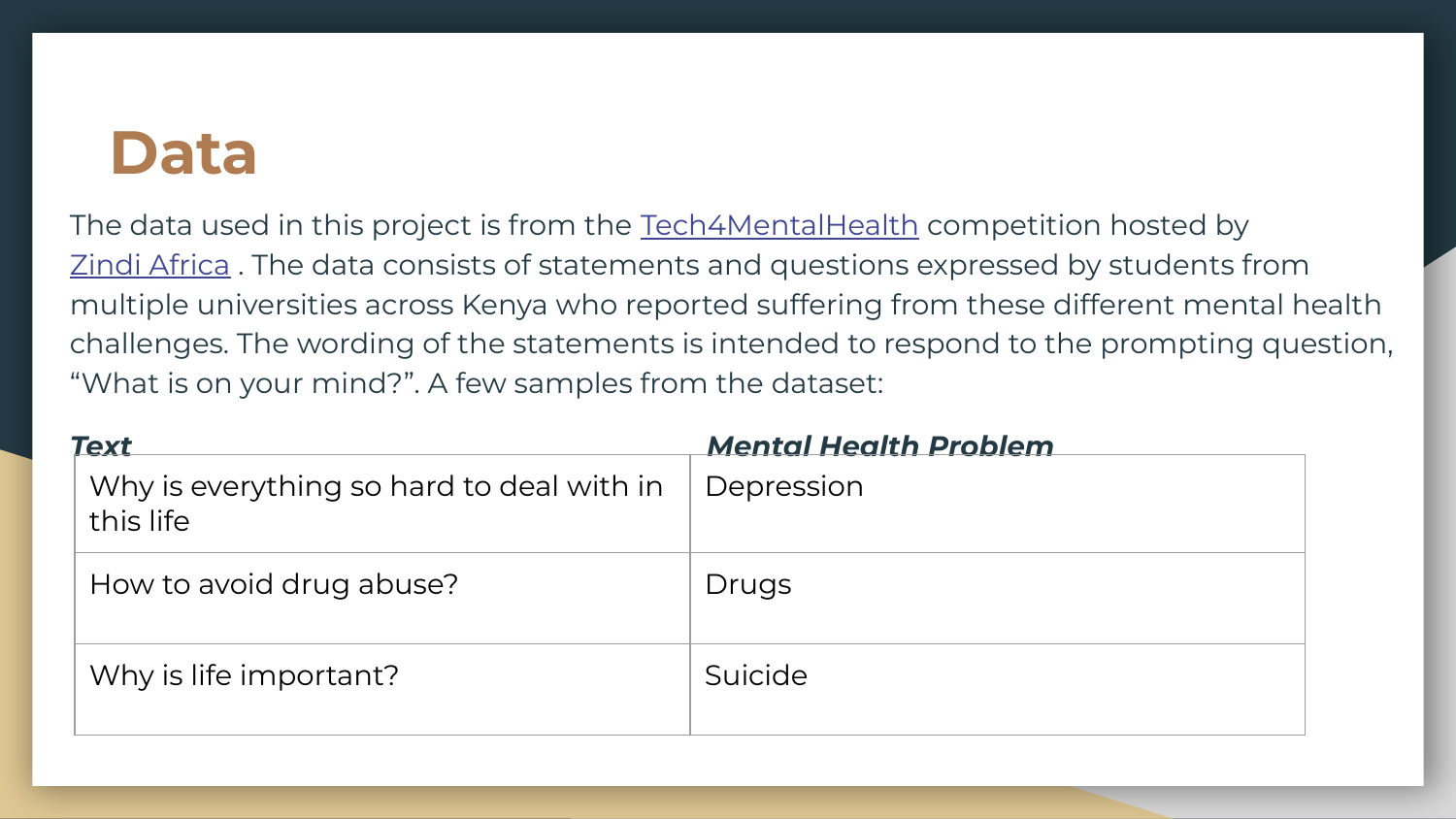

# Data
The data used in this project is from the Tech4MentalHealth competition hosted by Zindi Africa . The data consists of statements and questions expressed by students from multiple universities across Kenya who reported suffering from these different mental health challenges. The wording of the statements is intended to respond to the prompting question, “What is on your mind?”. A few samples from the dataset:
Text                                                                            Mental Health Problem

| Why is everything so hard to deal with in this life | Depression |
| --- | --- |
| How to avoid drug abuse? | Drugs |
| Why is life important? | Suicide |